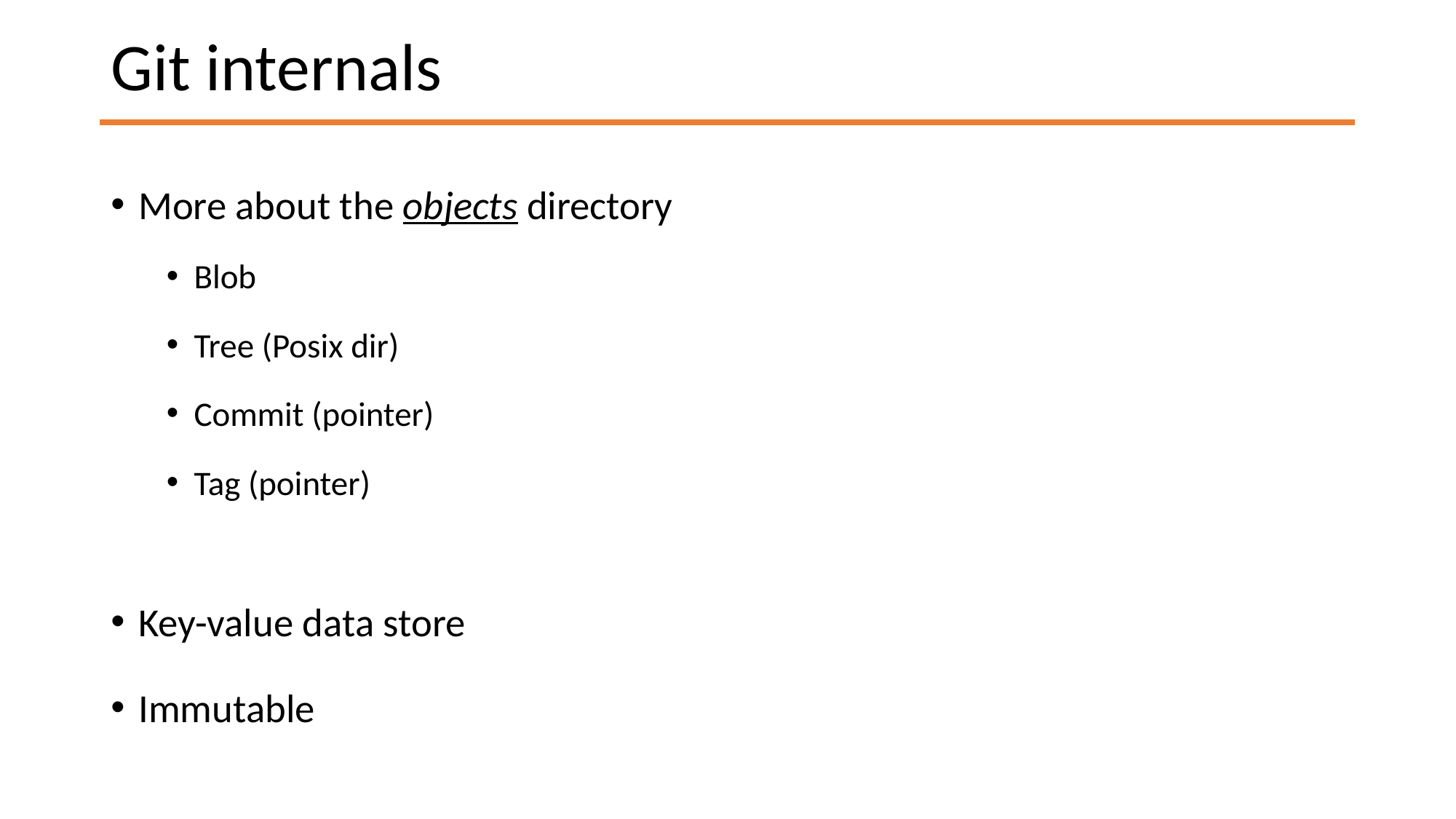

# Git internals
More about the objects directory
Blob
Tree (Posix dir)
Commit (pointer)
Tag (pointer)

Key-value data store
Immutable